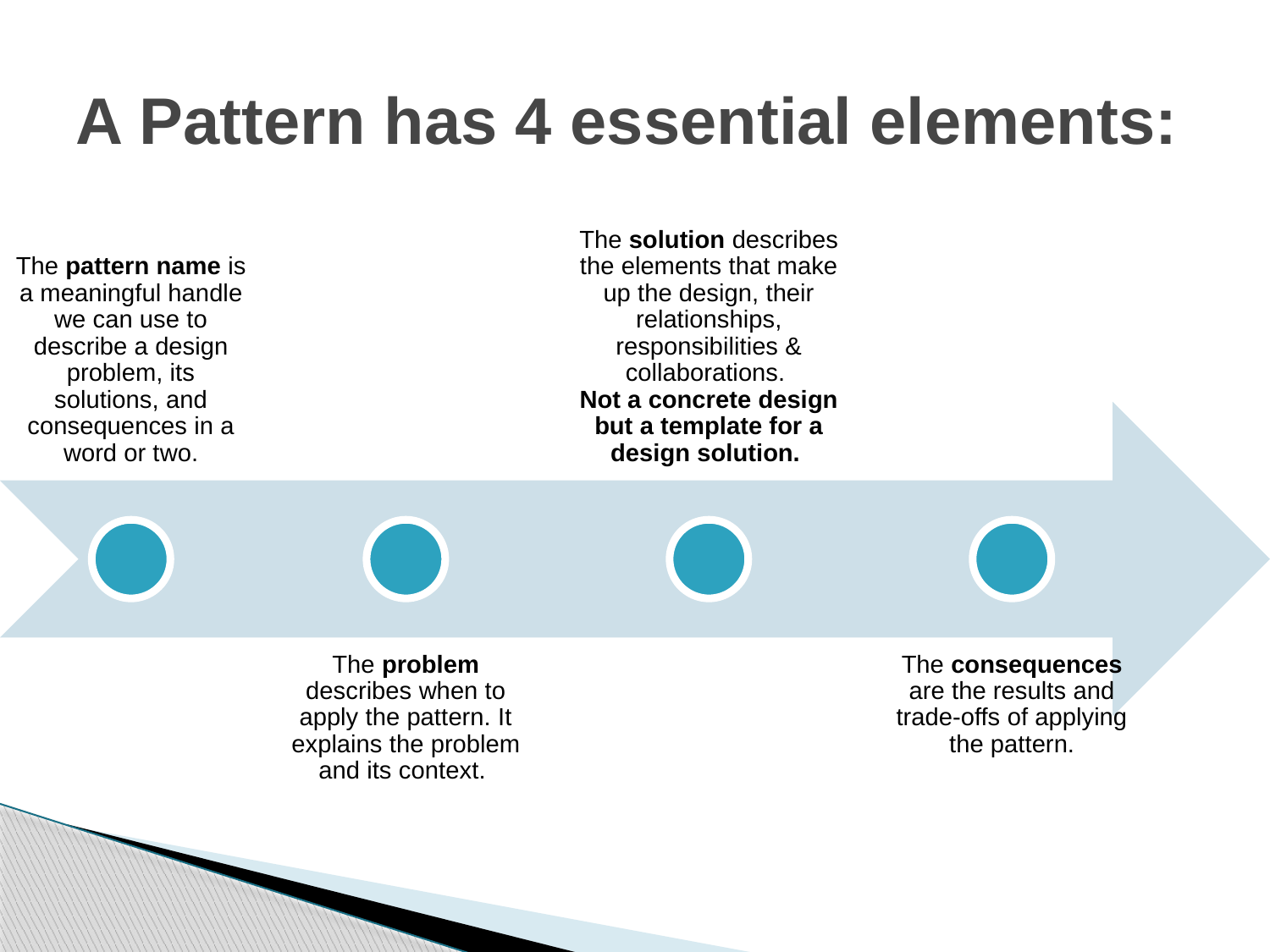

# A Pattern has 4 essential elements:
The pattern name is a meaningful handle we can use to describe a design problem, its solutions, and consequences in a word or two.
The problem describes when to apply the pattern. It explains the problem and its context.
The solution describes the elements that make up the design, their relationships, responsibilities & collaborations.
Not a concrete design but a template for a design solution.
The consequences are the results and trade-offs of applying the pattern.